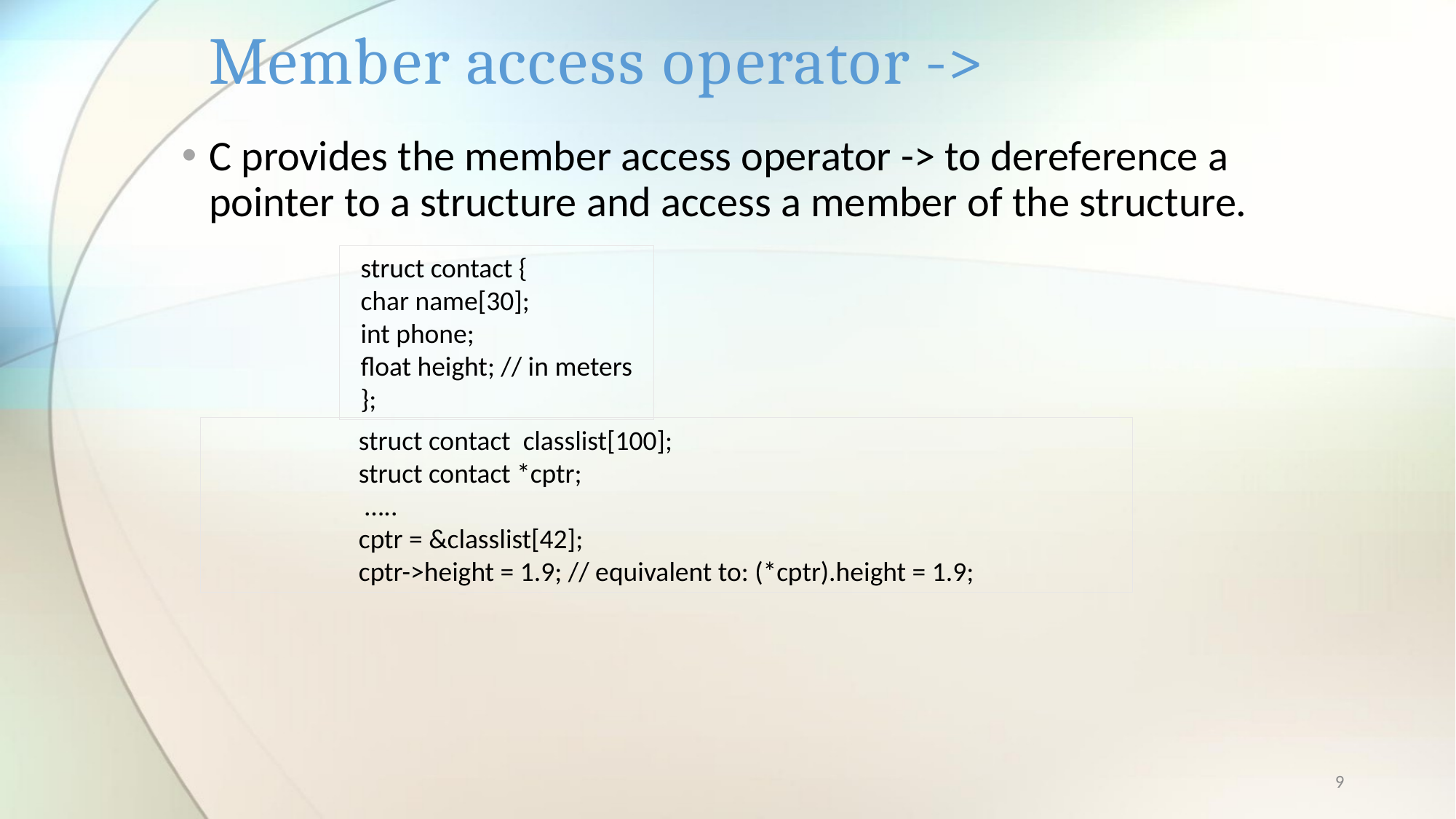

# Member access operator ->
C provides the member access operator -> to dereference a pointer to a structure and access a member of the structure.
struct contact {
char name[30];
int phone;
float height; // in meters
};
struct contact  classlist[100];
struct contact *cptr;
 …..
cptr = &classlist[42];
cptr->height = 1.9; // equivalent to: (*cptr).height = 1.9;
9